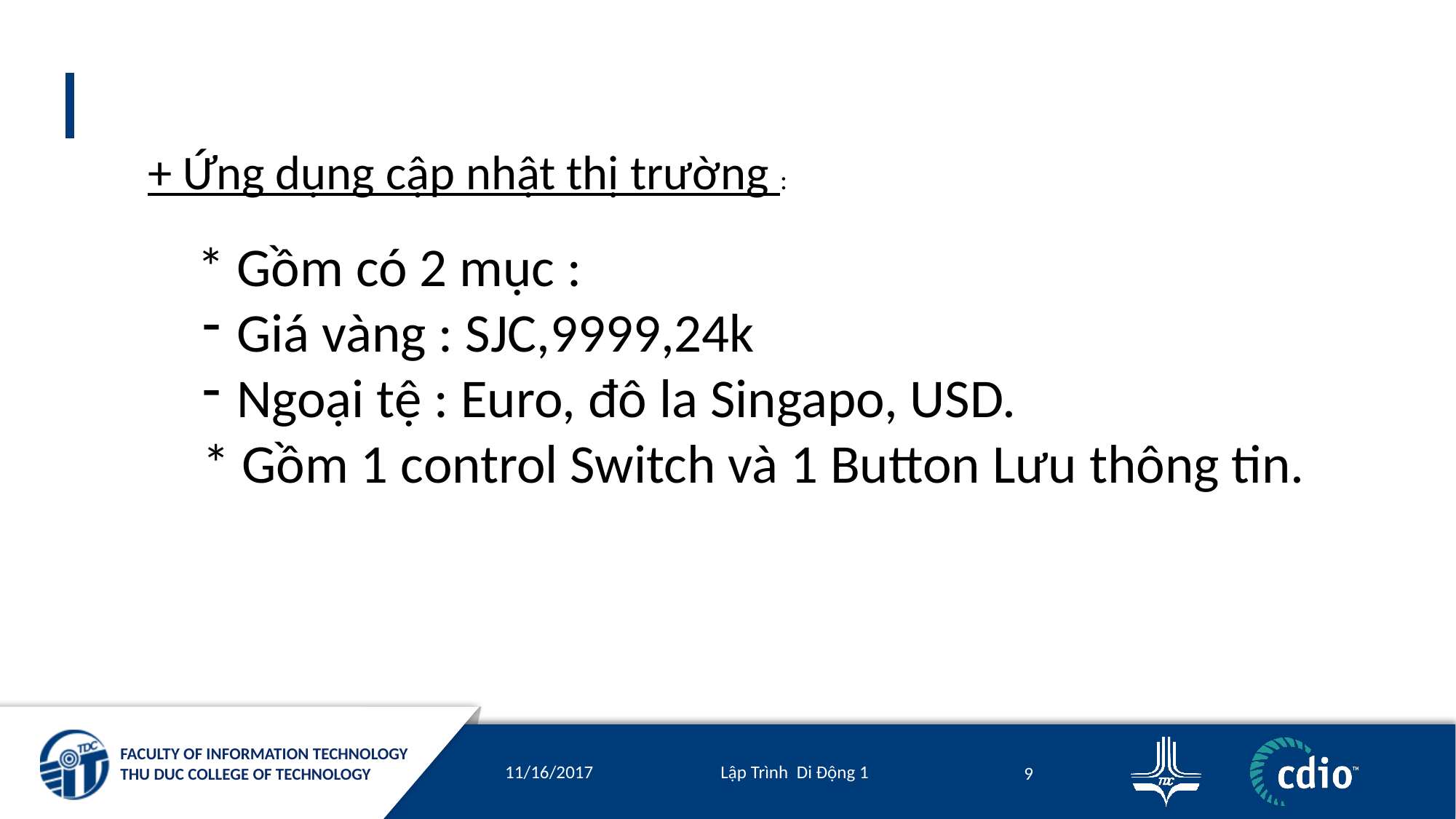

+ Ứng dụng cập nhật thị trường :

       * Gồm có 2 mục :
Giá vàng : SJC,9999,24k
Ngoại tệ : Euro, đô la Singapo, USD.
* Gồm 1 control Switch và 1 Button Lưu thông tin.